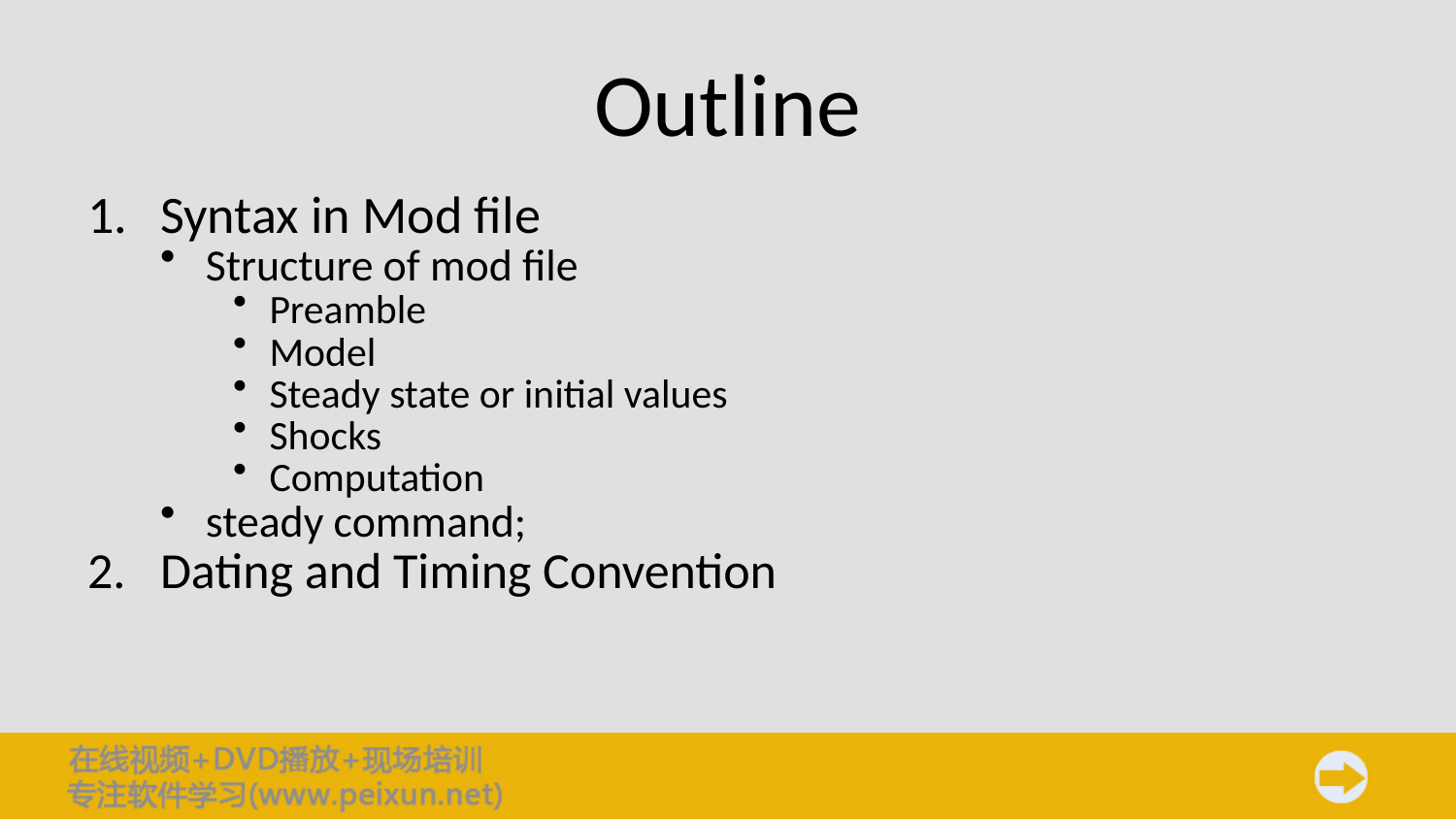

# Outline
Syntax in Mod file
Structure of mod file
Preamble
Model
Steady state or initial values
Shocks
Computation
steady command;
Dating and Timing Convention